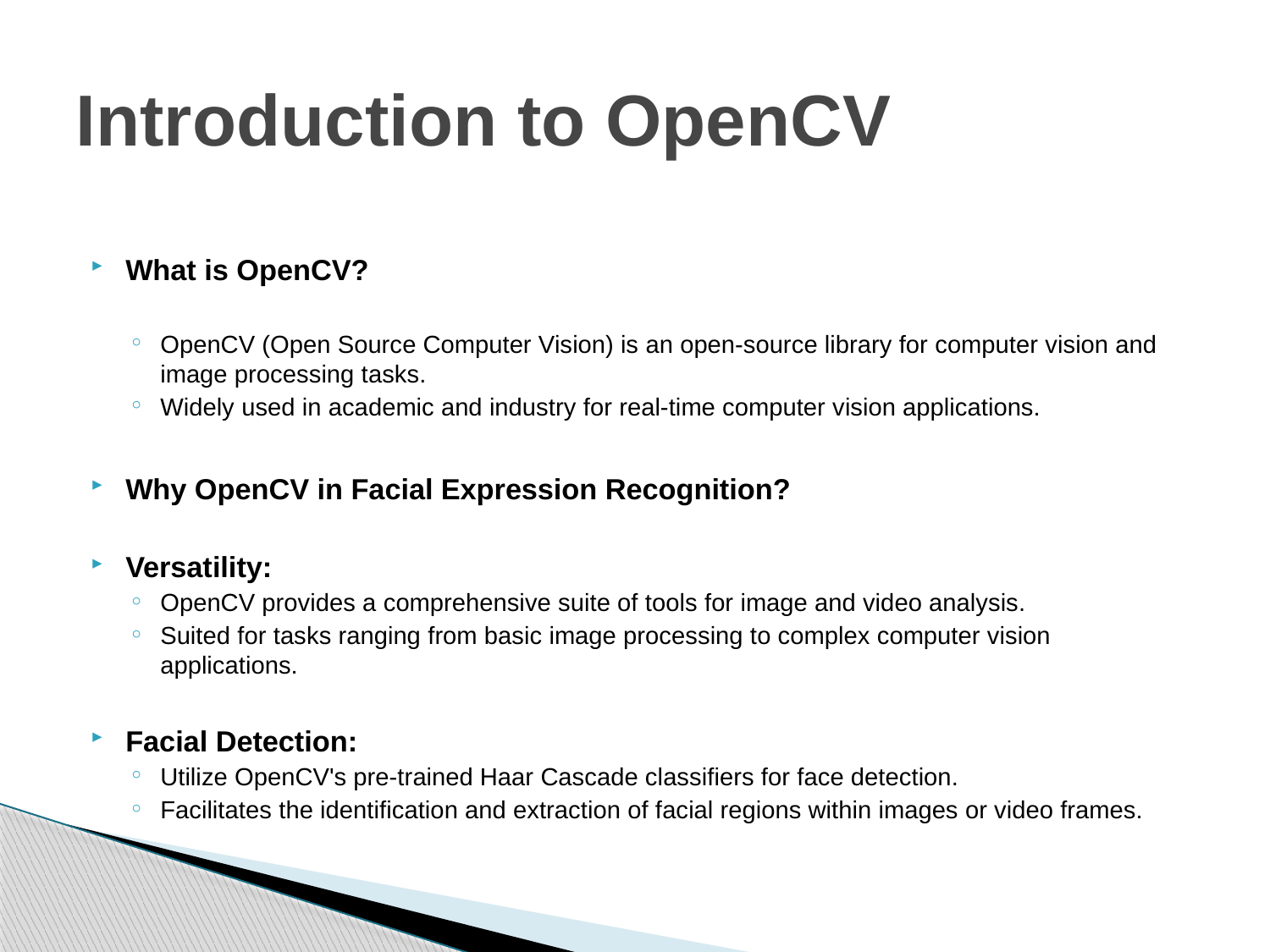

# Introduction to OpenCV

What is OpenCV?

OpenCV (Open Source Computer Vision) is an open-source library for computer vision and image processing tasks.
Widely used in academic and industry for real-time computer vision applications.

Why OpenCV in Facial Expression Recognition?

Versatility:
OpenCV provides a comprehensive suite of tools for image and video analysis.
Suited for tasks ranging from basic image processing to complex computer vision applications.

Facial Detection:
Utilize OpenCV's pre-trained Haar Cascade classifiers for face detection.
Facilitates the identification and extraction of facial regions within images or video frames.